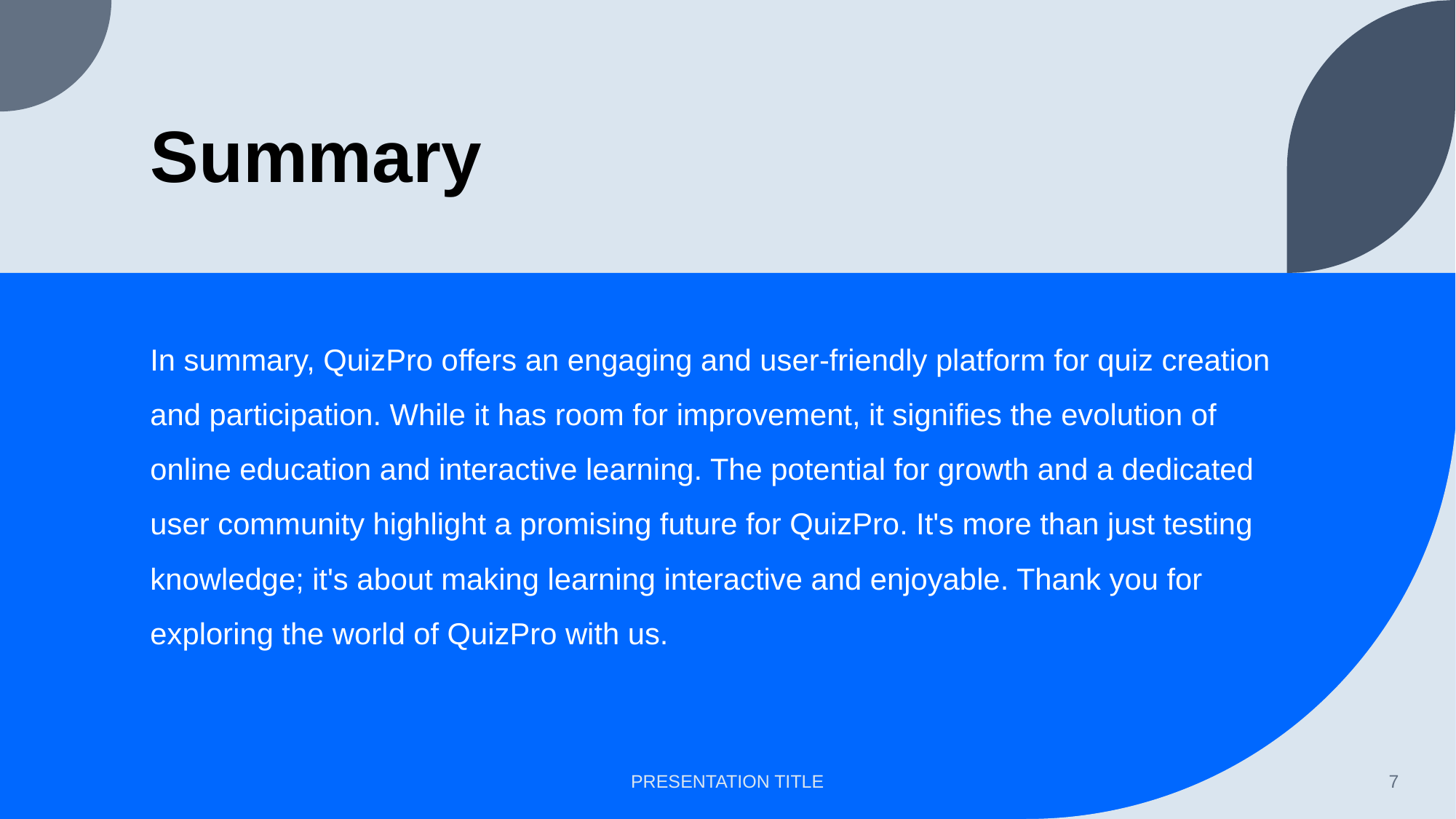

# Summary
In summary, QuizPro offers an engaging and user-friendly platform for quiz creation and participation. While it has room for improvement, it signifies the evolution of online education and interactive learning. The potential for growth and a dedicated user community highlight a promising future for QuizPro. It's more than just testing knowledge; it's about making learning interactive and enjoyable. Thank you for exploring the world of QuizPro with us.

PRESENTATION TITLE
7